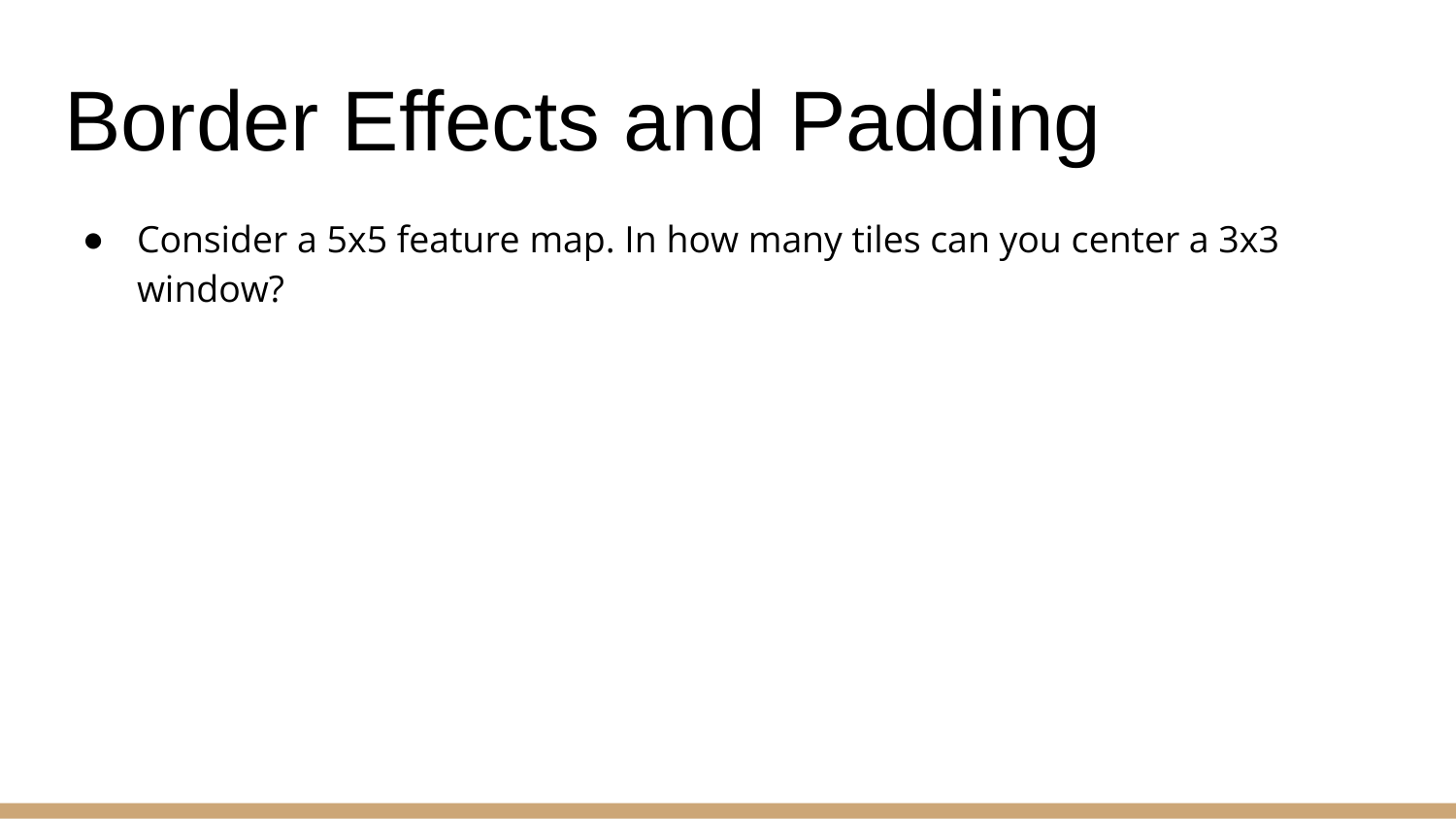

# Border Effects and Padding
Consider a 5x5 feature map. In how many tiles can you center a 3x3 window?